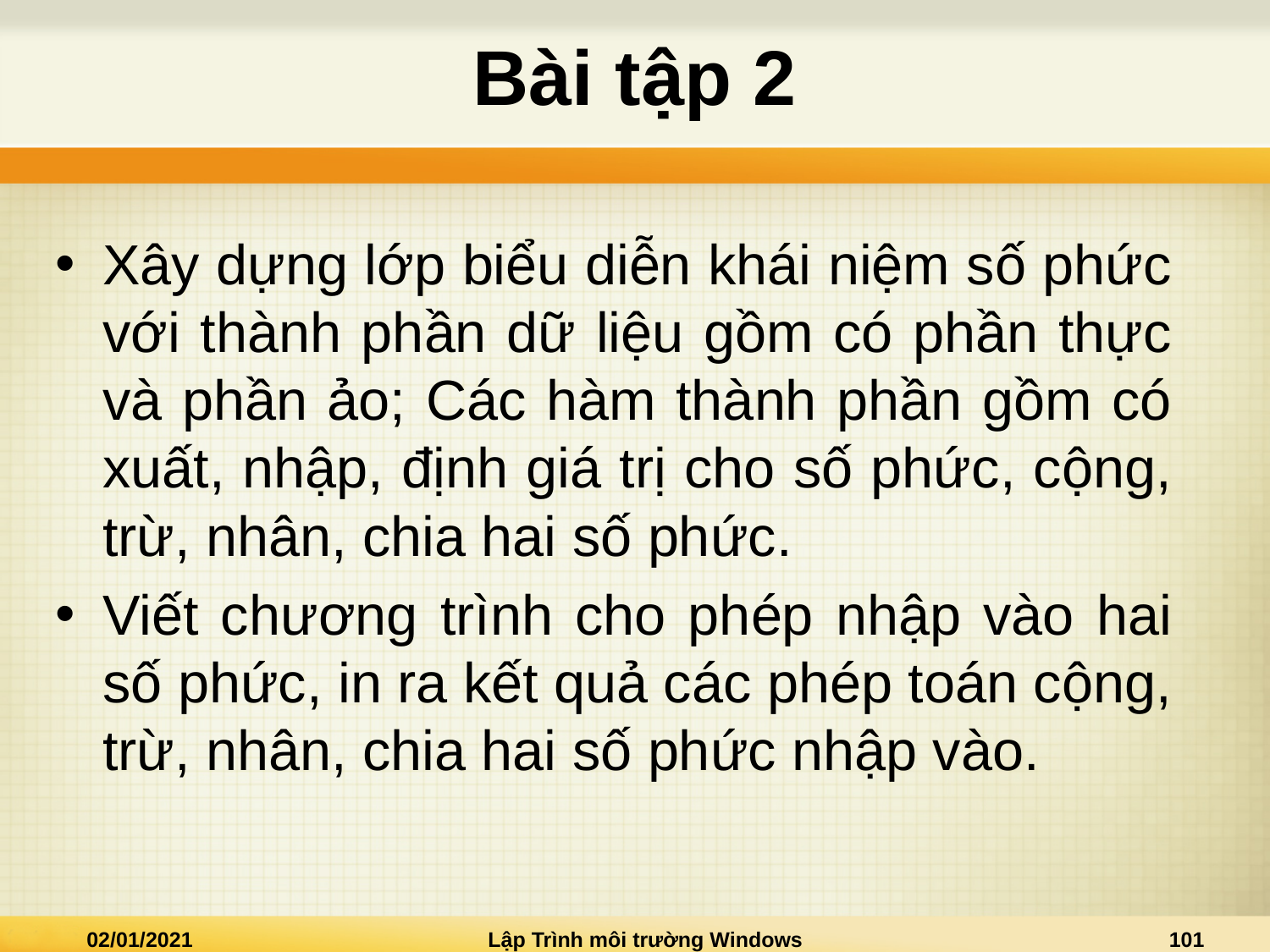

# Bài tập 2
Xây dựng lớp biểu diễn khái niệm số phức với thành phần dữ liệu gồm có phần thực và phần ảo; Các hàm thành phần gồm có xuất, nhập, định giá trị cho số phức, cộng, trừ, nhân, chia hai số phức.
Viết chương trình cho phép nhập vào hai số phức, in ra kết quả các phép toán cộng, trừ, nhân, chia hai số phức nhập vào.

02/01/2021
Lập Trình môi trường Windows
101